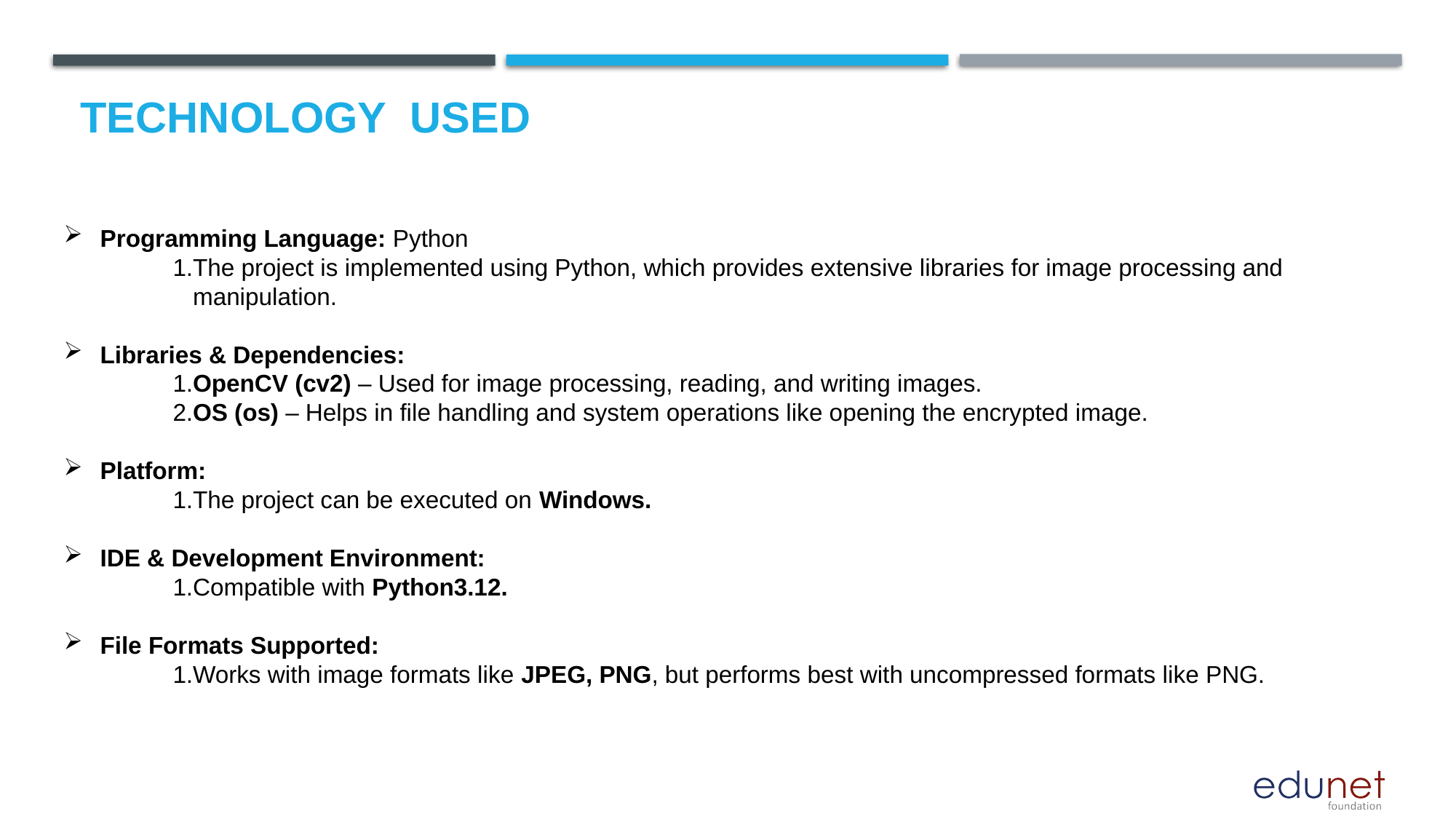

# Technology  used
Programming Language: Python
	1.The project is implemented using Python, which provides extensive libraries for image processing and 	  	   manipulation.

Libraries & Dependencies:
	1.OpenCV (cv2) – Used for image processing, reading, and writing images.
	2.OS (os) – Helps in file handling and system operations like opening the encrypted image.

Platform:
	1.The project can be executed on Windows.

IDE & Development Environment:
	1.Compatible with Python3.12.

File Formats Supported:
	1.Works with image formats like JPEG, PNG, but performs best with uncompressed formats like PNG.